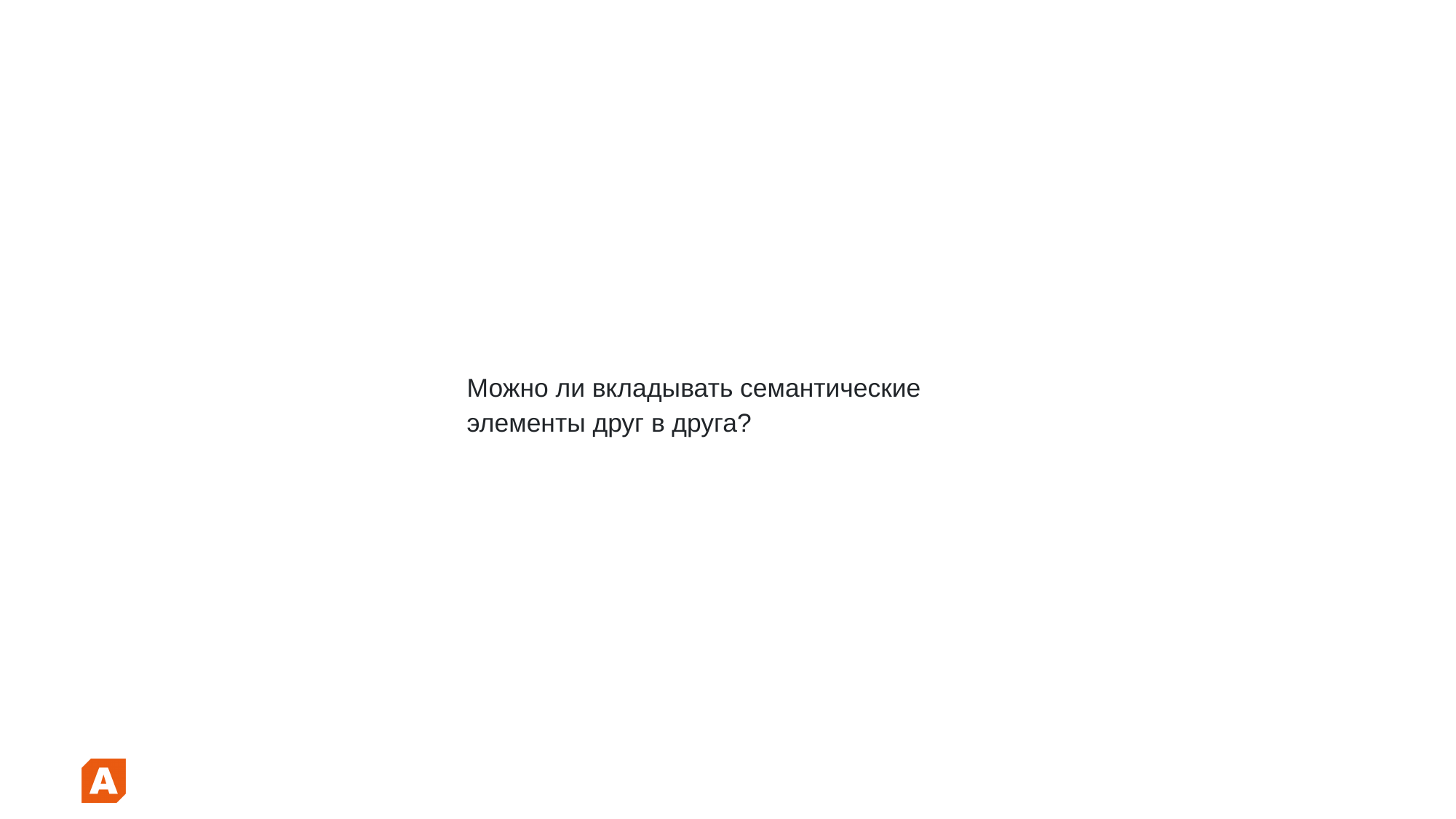

Можно ли вкладывать семантические элементы друг в друга?